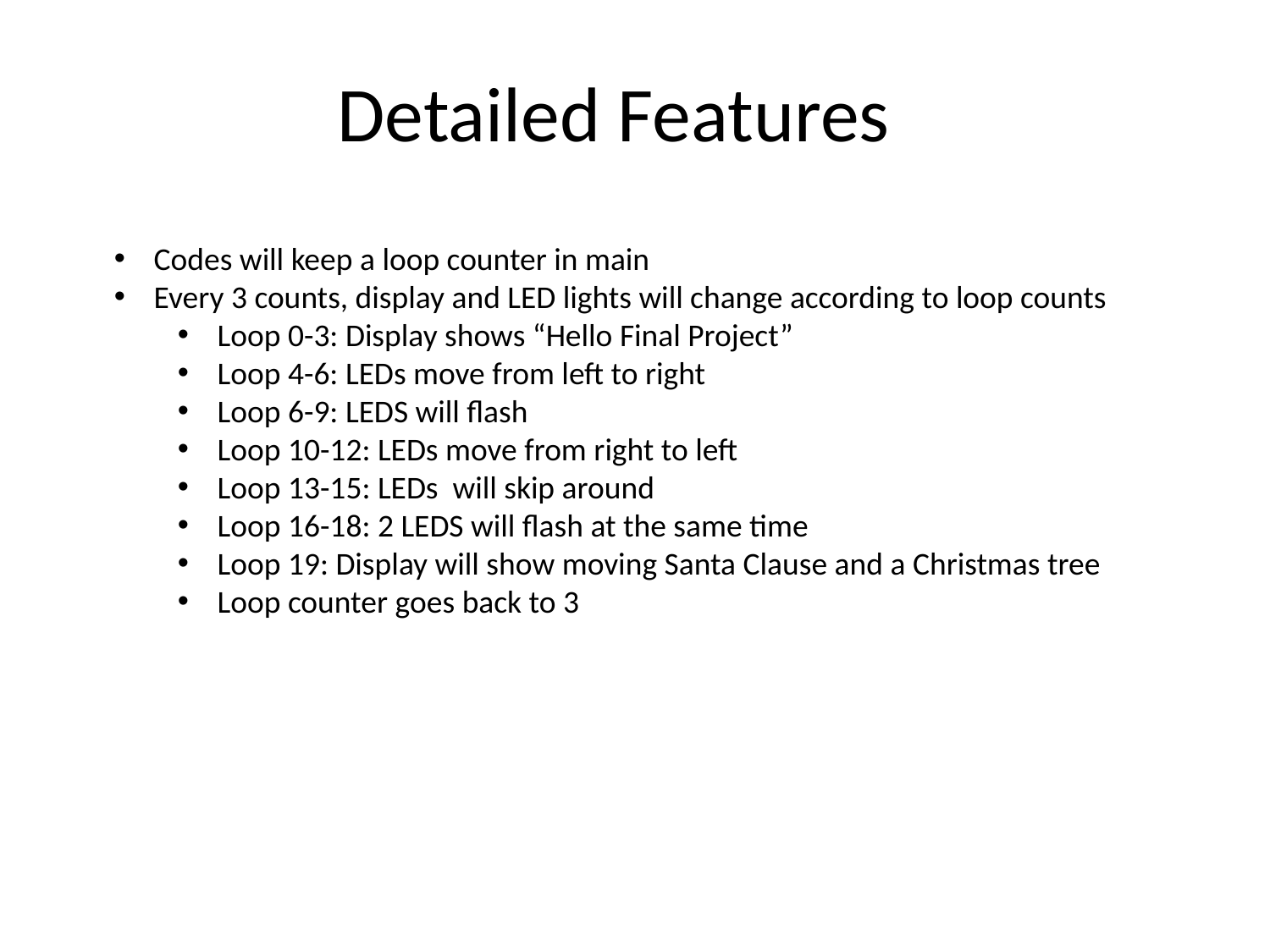

# Detailed Features
Codes will keep a loop counter in main
Every 3 counts, display and LED lights will change according to loop counts
Loop 0-3: Display shows “Hello Final Project”
Loop 4-6: LEDs move from left to right
Loop 6-9: LEDS will flash
Loop 10-12: LEDs move from right to left
Loop 13-15: LEDs  will skip around
Loop 16-18: 2 LEDS will flash at the same time
Loop 19: Display will show moving Santa Clause and a Christmas tree
Loop counter goes back to 3